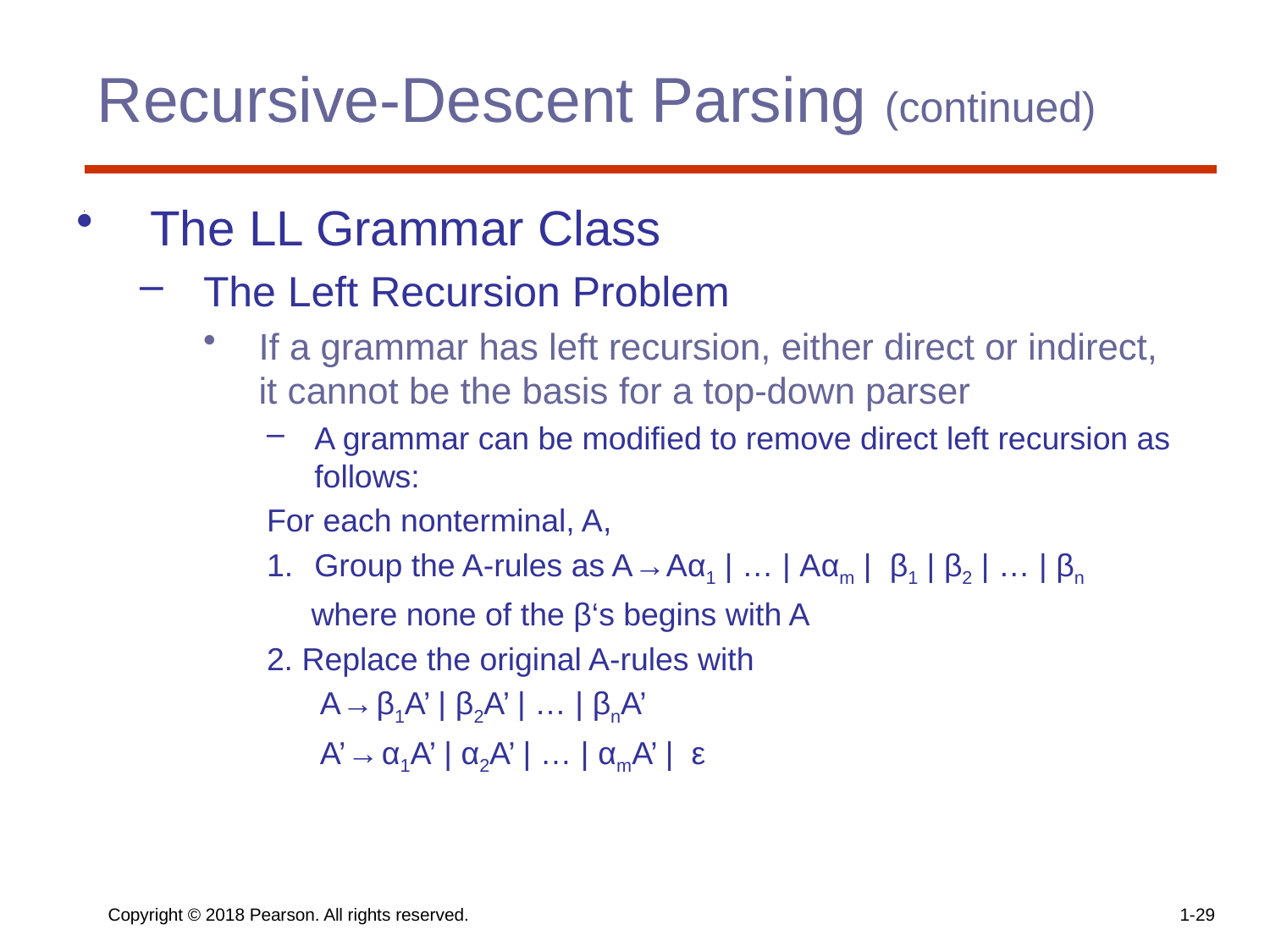

# Recursive-Descent Parsing (continued)
The LL Grammar Class
The Left Recursion Problem
If a grammar has left recursion, either direct or indirect, it cannot be the basis for a top-down parser
A grammar can be modified to remove direct left recursion as follows:
For each nonterminal, A,
Group the A-rules as A → Aα1 | … | Aαm |  β1 | β2 | … | βn
     where none of the β‘s begins with A
2. Replace the original A-rules with
      A → β1A’ | β2A’ | … | βnA’
      A’ → α1A’ | α2A’ | … | αmA’ |  ε
Copyright © 2018 Pearson. All rights reserved.
1-29